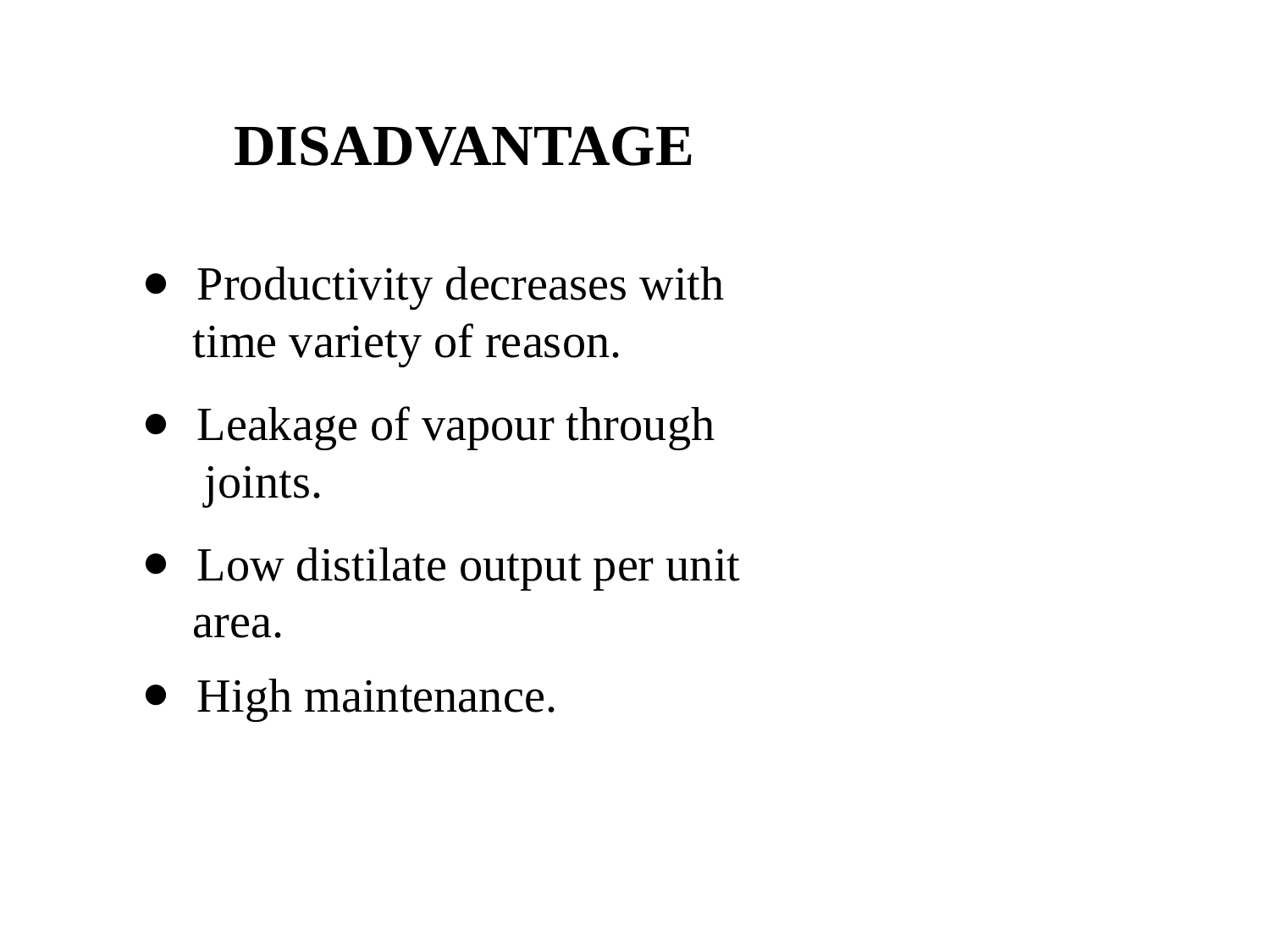

DISADVANTAGE
Productivity decreases with
     time variety of reason.
Leakage of vapour through
      joints.
Low distilate output per unit
     area.
High maintenance.